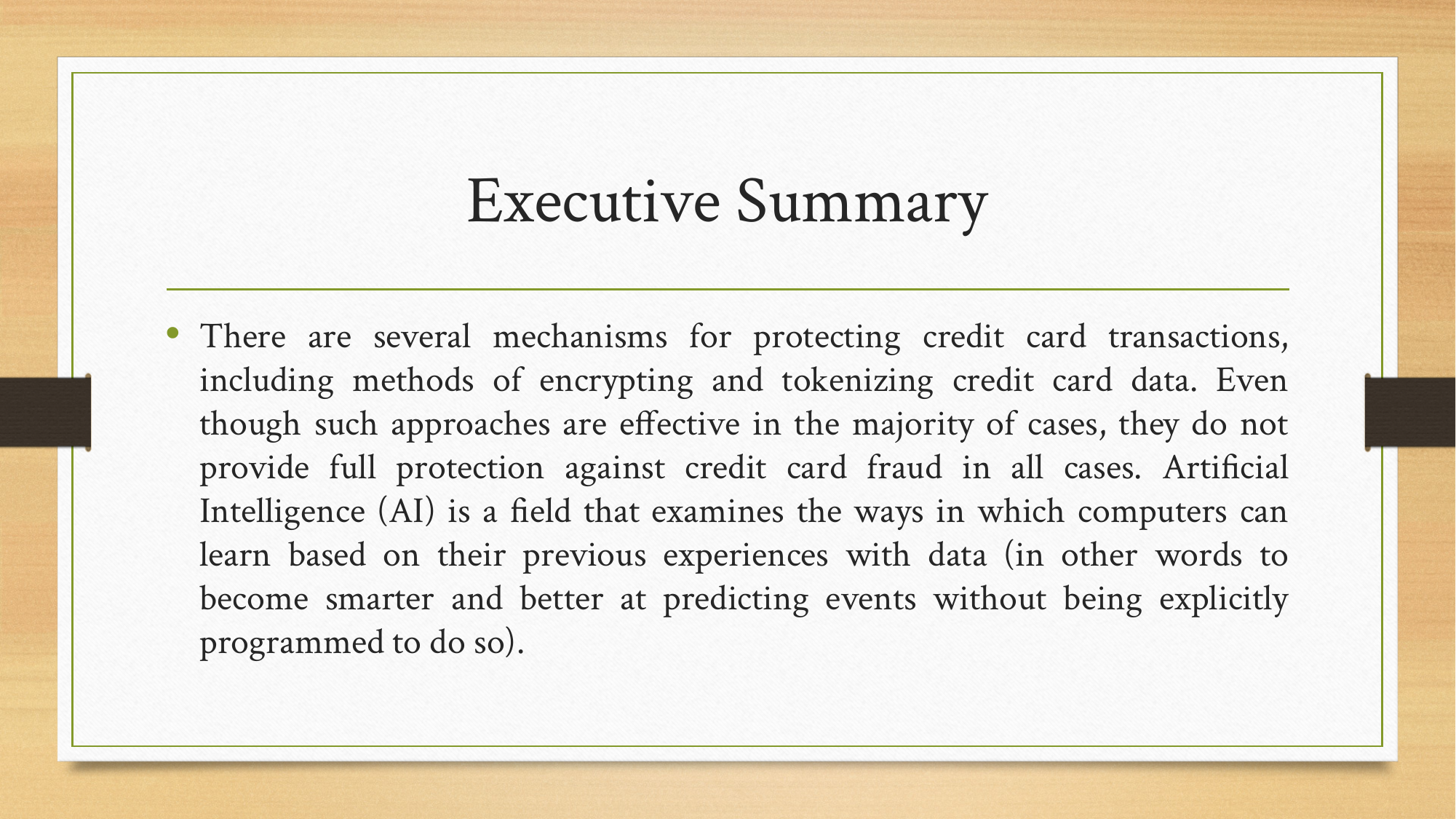

# Executive Summary
There are several mechanisms for protecting credit card transactions, including methods of encrypting and tokenizing credit card data. Even though such approaches are effective in the majority of cases, they do not provide full protection against credit card fraud in all cases. Artificial Intelligence (AI) is a field that examines the ways in which computers can learn based on their previous experiences with data (in other words to become smarter and better at predicting events without being explicitly programmed to do so).